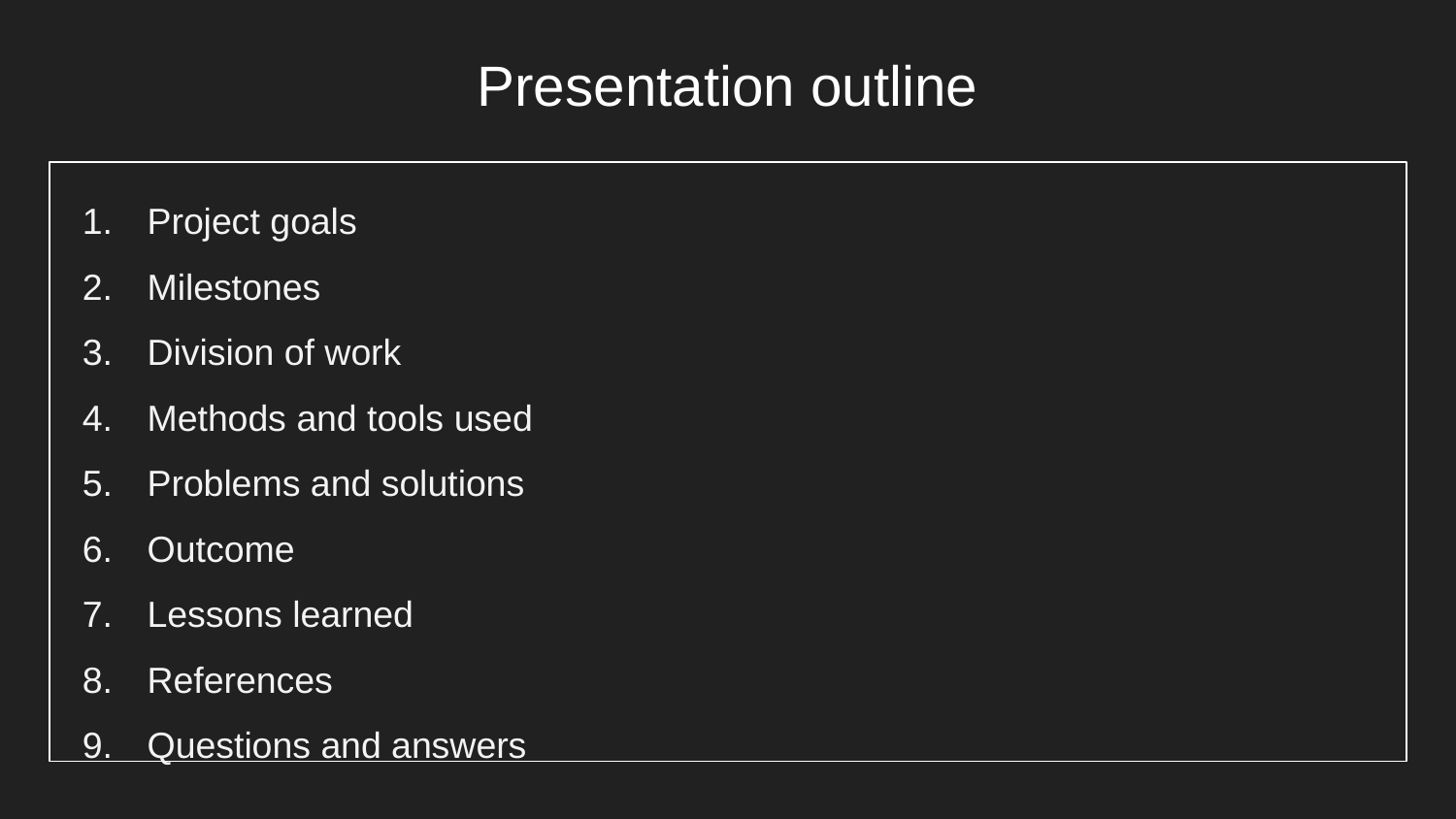

# Presentation outline
 Project goals
 Milestones
 Division of work
 Methods and tools used
 Problems and solutions
 Outcome
 Lessons learned
 References
 Questions and answers